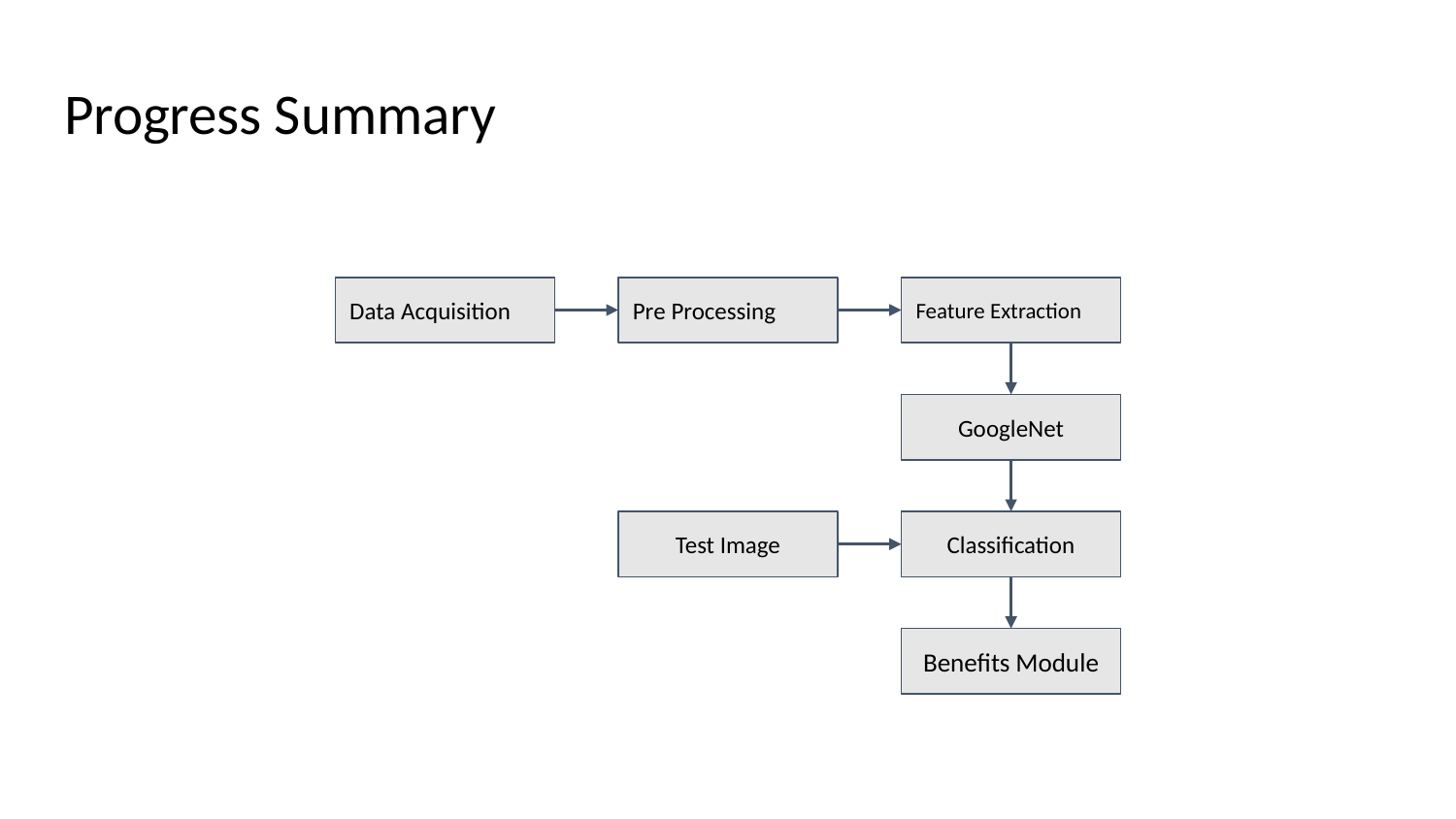

# Progress Summary
Data Acquisition
Pre Processing
Feature Extraction
GoogleNet
Test Image
Classification
Benefits Module